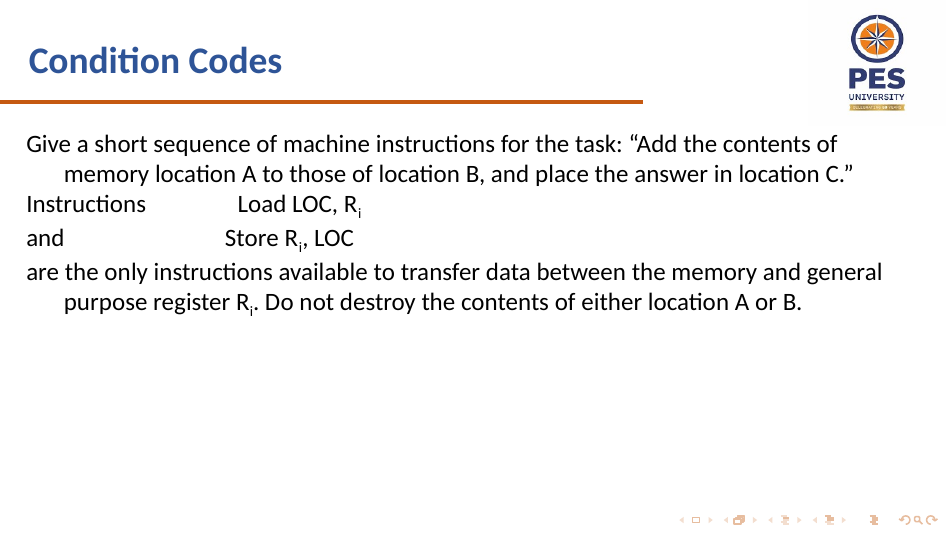

# Condition Codes

Give a short sequence of machine instructions for the task: “Add the contents of memory location A to those of location B, and place the answer in location C.”
Instructions                Load LOC, Ri
and                            Store Ri, LOC
are the only instructions available to transfer data between the memory and general purpose register Ri. Do not destroy the contents of either location A or B.